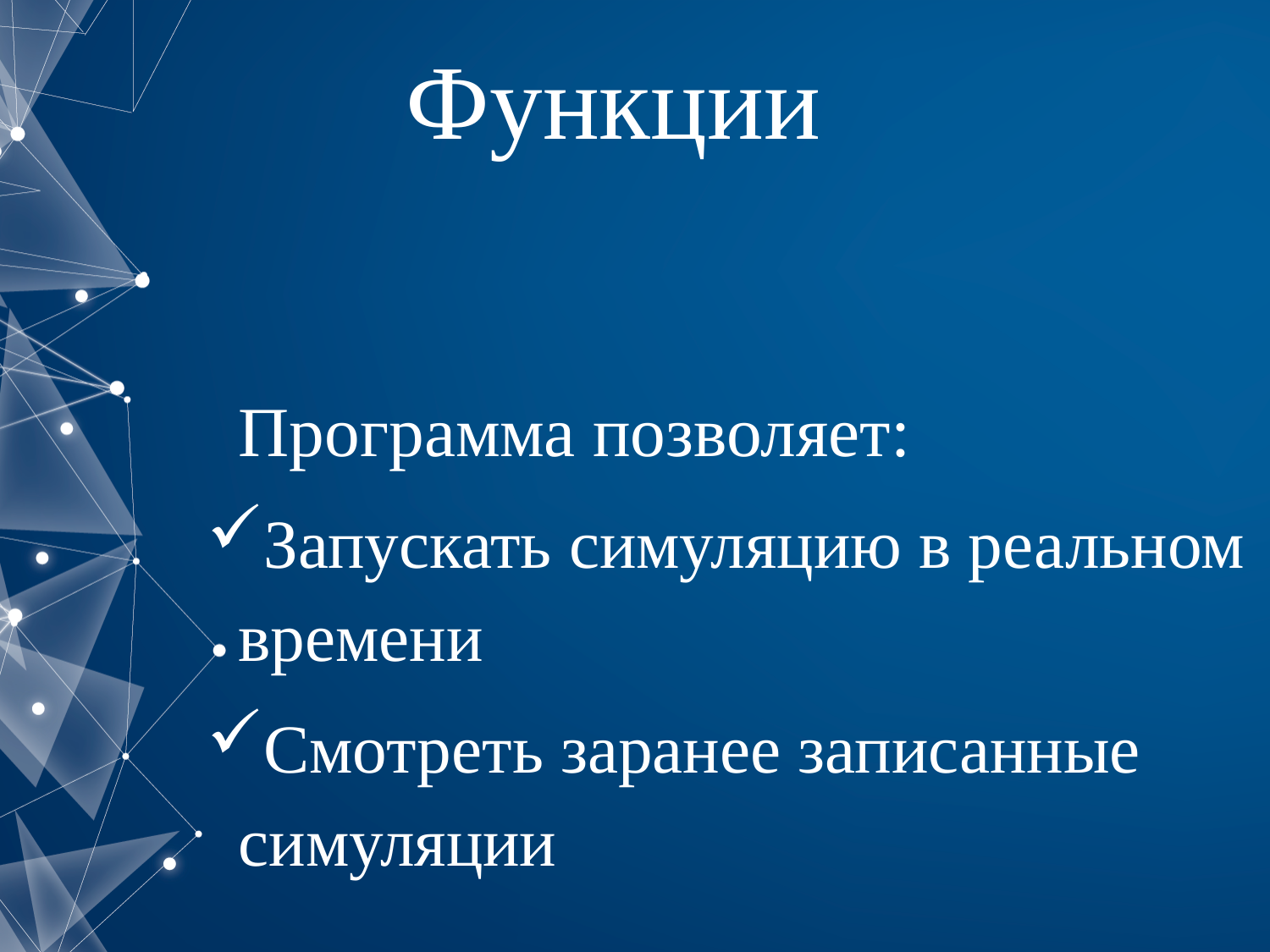

# Функции
Программа позволяет:
Запускать симуляцию в реальном времени
Смотреть заранее записанные симуляции